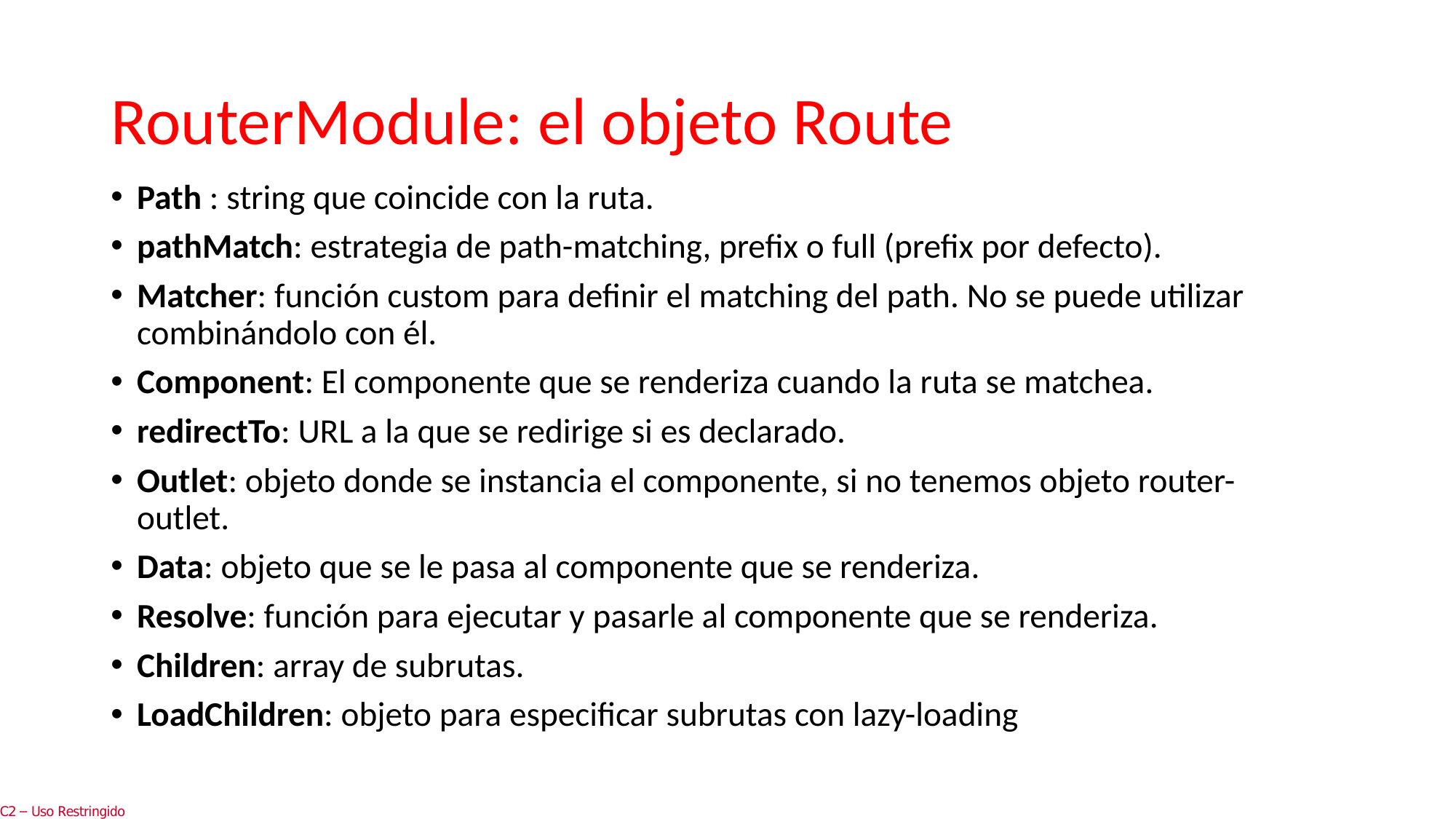

# RouterModule: el objeto Route
Path : string que coincide con la ruta.
pathMatch: estrategia de path-matching, prefix o full (prefix por defecto).
Matcher: función custom para definir el matching del path. No se puede utilizar combinándolo con él.
Component: El componente que se renderiza cuando la ruta se matchea.
redirectTo: URL a la que se redirige si es declarado.
Outlet: objeto donde se instancia el componente, si no tenemos objeto router-outlet.
Data: objeto que se le pasa al componente que se renderiza.
Resolve: función para ejecutar y pasarle al componente que se renderiza.
Children: array de subrutas.
LoadChildren: objeto para especificar subrutas con lazy-loading